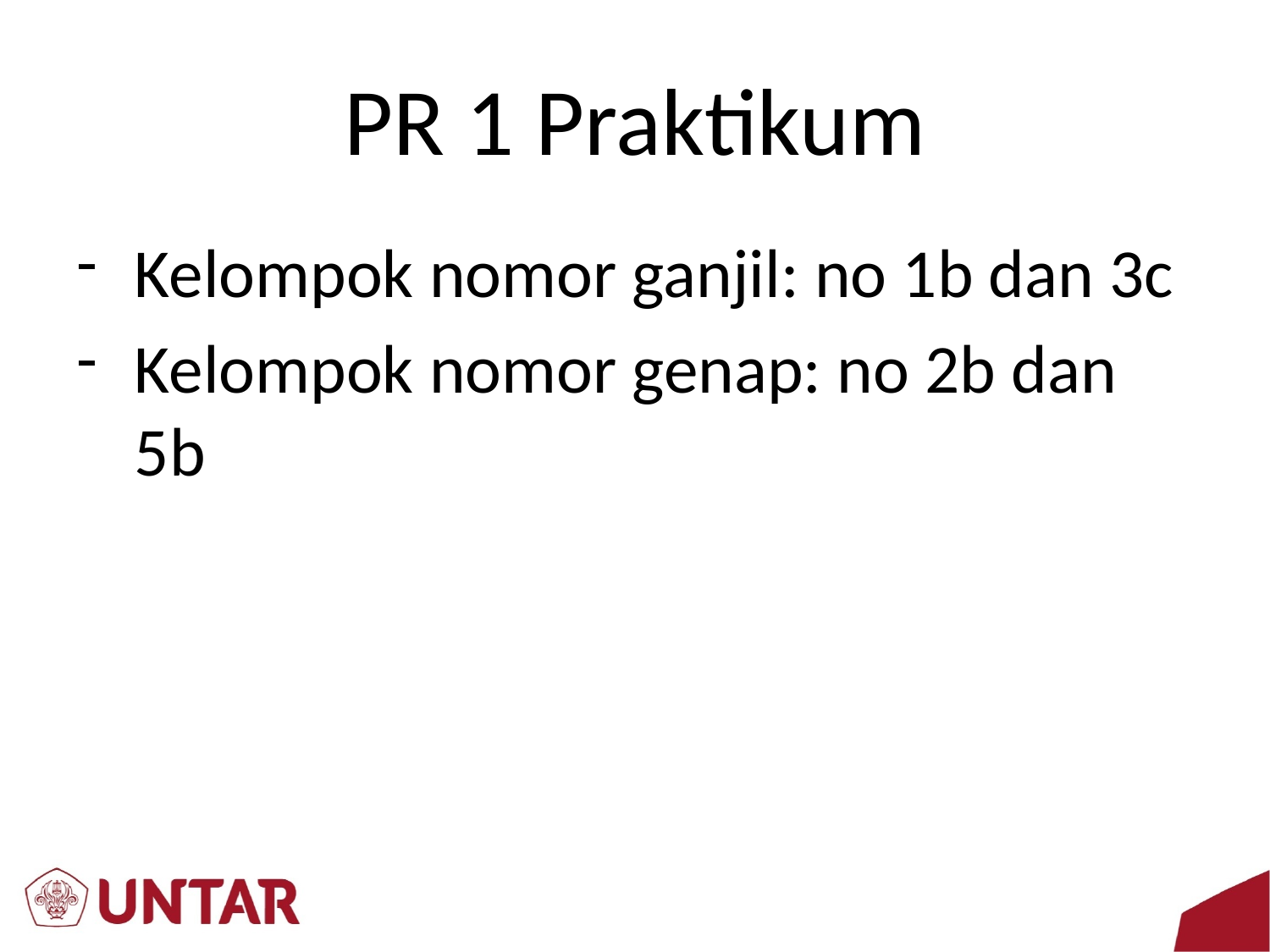

# PR 1 Praktikum
Kelompok nomor ganjil: no 1b dan 3c
Kelompok nomor genap: no 2b dan 5b